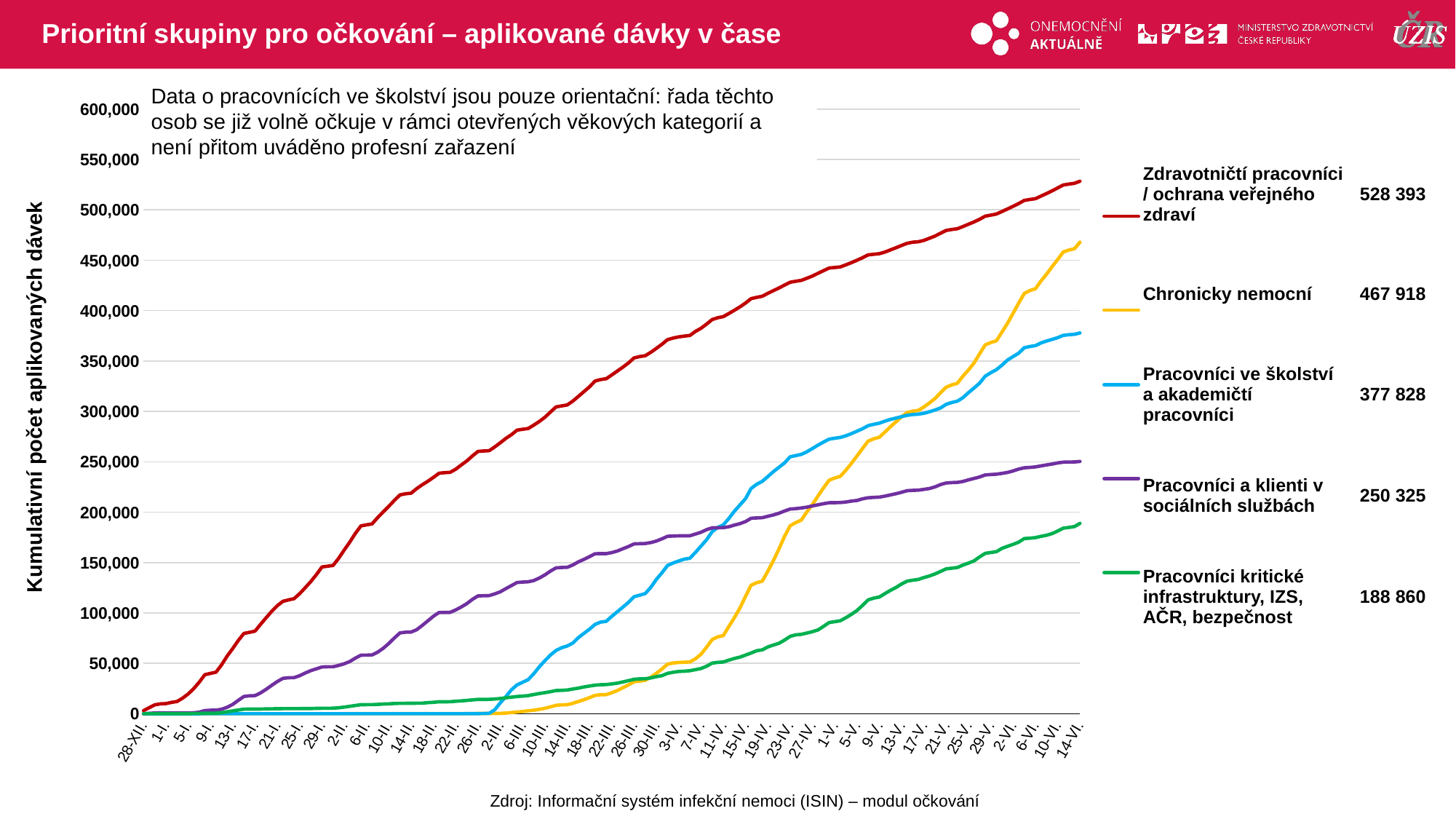

# Prioritní skupiny pro očkování – aplikované dávky v čase
Data o pracovnících ve školství jsou pouze orientační: řada těchto osob se již volně očkuje v rámci otevřených věkových kategorií a není přitom uváděno profesní zařazení

### Chart

| Category | Zdravotničtí pracovníci / ochrana veřejného zdraví | Chronicky nemocní | Pracovníci ve školství a akademičtí pracovníci | Pracovníci a klienti v sociálních službách | Pracovníci kritické infrastruktury, IZS, AČR, bezpečnost |
|---|---|---|---|---|---|
| 28-XII. | 3093.0 | 0.0 | 0.0 | 85.0 | 17.0 |
| 29-XII. | 5943.0 | 0.0 | 0.0 | 395.0 | 22.0 |
| 30-XII. | 8829.0 | 0.0 | 0.0 | 686.0 | 59.0 |
| 31-XII. | 9808.0 | 1.0 | 0.0 | 881.0 | 61.0 |
| 1-I. | 10053.0 | 1.0 | 0.0 | 886.0 | 65.0 |
| 2-I. | 11253.0 | 3.0 | 0.0 | 886.0 | 65.0 |
| 3-I. | 12123.0 | 3.0 | 0.0 | 888.0 | 65.0 |
| 4-I. | 15428.0 | 3.0 | 0.0 | 891.0 | 79.0 |
| 5-I. | 19602.0 | 3.0 | 0.0 | 903.0 | 120.0 |
| 6-I. | 24898.0 | 4.0 | 0.0 | 957.0 | 203.0 |
| 7-I. | 31374.0 | 5.0 | 0.0 | 1572.0 | 356.0 |
| 8-I. | 38719.0 | 5.0 | 1.0 | 3163.0 | 543.0 |
| 9-I. | 40042.0 | 5.0 | 1.0 | 3466.0 | 580.0 |
| 10-I. | 41213.0 | 5.0 | 1.0 | 3544.0 | 587.0 |
| 11-I. | 48583.0 | 6.0 | 1.0 | 4460.0 | 1066.0 |
| 12-I. | 57191.0 | 7.0 | 1.0 | 6402.0 | 1944.0 |
| 13-I. | 64699.0 | 11.0 | 3.0 | 9270.0 | 2854.0 |
| 14-I. | 72700.0 | 14.0 | 5.0 | 13287.0 | 3703.0 |
| 15-I. | 79658.0 | 19.0 | 5.0 | 17131.0 | 4564.0 |
| 16-I. | 80762.0 | 19.0 | 5.0 | 17746.0 | 4565.0 |
| 17-I. | 81981.0 | 19.0 | 5.0 | 17988.0 | 4566.0 |
| 18-I. | 88783.0 | 24.0 | 5.0 | 20714.0 | 4687.0 |
| 19-I. | 95289.0 | 28.0 | 5.0 | 24238.0 | 4802.0 |
| 20-I. | 101665.0 | 30.0 | 5.0 | 28169.0 | 4885.0 |
| 21-I. | 107276.0 | 36.0 | 6.0 | 31961.0 | 5006.0 |
| 22-I. | 111538.0 | 38.0 | 6.0 | 35091.0 | 5043.0 |
| 23-I. | 112924.0 | 38.0 | 6.0 | 35704.0 | 5046.0 |
| 24-I. | 114189.0 | 39.0 | 6.0 | 35830.0 | 5050.0 |
| 25-I. | 119111.0 | 39.0 | 6.0 | 37747.0 | 5077.0 |
| 26-I. | 125036.0 | 39.0 | 6.0 | 40399.0 | 5125.0 |
| 27-I. | 131104.0 | 39.0 | 6.0 | 42774.0 | 5174.0 |
| 28-I. | 137936.0 | 40.0 | 6.0 | 44565.0 | 5290.0 |
| 29-I. | 145593.0 | 41.0 | 7.0 | 46408.0 | 5444.0 |
| 30-I. | 146354.0 | 41.0 | 7.0 | 46587.0 | 5445.0 |
| 31-I. | 147109.0 | 41.0 | 7.0 | 46650.0 | 5466.0 |
| 1-II. | 154227.0 | 42.0 | 7.0 | 47940.0 | 5900.0 |
| 2-II. | 162470.0 | 43.0 | 10.0 | 49608.0 | 6581.0 |
| 3-II. | 170315.0 | 44.0 | 11.0 | 51800.0 | 7358.0 |
| 4-II. | 178910.0 | 45.0 | 11.0 | 55160.0 | 8172.0 |
| 5-II. | 186383.0 | 47.0 | 11.0 | 58135.0 | 8990.0 |
| 6-II. | 187402.0 | 47.0 | 11.0 | 58177.0 | 9004.0 |
| 7-II. | 188347.0 | 47.0 | 11.0 | 58355.0 | 9008.0 |
| 8-II. | 194682.0 | 51.0 | 11.0 | 61106.0 | 9272.0 |
| 9-II. | 200316.0 | 54.0 | 13.0 | 64925.0 | 9601.0 |
| 10-II. | 205846.0 | 56.0 | 14.0 | 69730.0 | 9808.0 |
| 11-II. | 211669.0 | 67.0 | 15.0 | 75173.0 | 10167.0 |
| 12-II. | 217094.0 | 72.0 | 17.0 | 80202.0 | 10353.0 |
| 13-II. | 218253.0 | 77.0 | 19.0 | 80914.0 | 10365.0 |
| 14-II. | 218784.0 | 79.0 | 19.0 | 81046.0 | 10367.0 |
| 15-II. | 223351.0 | 81.0 | 19.0 | 83364.0 | 10468.0 |
| 16-II. | 227190.0 | 86.0 | 20.0 | 87628.0 | 10530.0 |
| 17-II. | 230670.0 | 94.0 | 21.0 | 92149.0 | 11024.0 |
| 18-II. | 234460.0 | 104.0 | 24.0 | 96723.0 | 11313.0 |
| 19-II. | 238592.0 | 120.0 | 30.0 | 100376.0 | 11881.0 |
| 20-II. | 239215.0 | 123.0 | 33.0 | 100538.0 | 11889.0 |
| 21-II. | 239489.0 | 123.0 | 33.0 | 100542.0 | 11907.0 |
| 22-II. | 242604.0 | 147.0 | 35.0 | 102999.0 | 12403.0 |
| 23-II. | 246826.0 | 154.0 | 41.0 | 105937.0 | 12720.0 |
| 24-II. | 250893.0 | 169.0 | 50.0 | 109253.0 | 13214.0 |
| 25-II. | 255789.0 | 191.0 | 98.0 | 113480.0 | 13760.0 |
| 26-II. | 260279.0 | 234.0 | 156.0 | 116913.0 | 14214.0 |
| 27-II. | 260701.0 | 240.0 | 196.0 | 117078.0 | 14238.0 |
| 28-II. | 261012.0 | 241.0 | 393.0 | 117183.0 | 14257.0 |
| 1-III. | 264707.0 | 286.0 | 3917.0 | 118890.0 | 14596.0 |
| 2-III. | 268889.0 | 357.0 | 10810.0 | 121014.0 | 15110.0 |
| 3-III. | 273191.0 | 658.0 | 16948.0 | 124153.0 | 15823.0 |
| 4-III. | 276900.0 | 1158.0 | 23777.0 | 127130.0 | 16426.0 |
| 5-III. | 281430.0 | 1706.0 | 28586.0 | 130210.0 | 17071.0 |
| 6-III. | 282296.0 | 2228.0 | 31206.0 | 130631.0 | 17481.0 |
| 7-III. | 283028.0 | 2883.0 | 33797.0 | 130931.0 | 18000.0 |
| 8-III. | 286385.0 | 3469.0 | 39676.0 | 132122.0 | 19052.0 |
| 9-III. | 290061.0 | 4360.0 | 46619.0 | 134639.0 | 20078.0 |
| 10-III. | 294180.0 | 5411.0 | 52596.0 | 137777.0 | 20919.0 |
| 11-III. | 299406.0 | 6810.0 | 58289.0 | 141550.0 | 21859.0 |
| 12-III. | 304444.0 | 8351.0 | 62765.0 | 144710.0 | 22997.0 |
| 13-III. | 305432.0 | 8810.0 | 65518.0 | 145136.0 | 23202.0 |
| 14-III. | 306427.0 | 8977.0 | 67216.0 | 145245.0 | 23518.0 |
| 15-III. | 310180.0 | 10283.0 | 70056.0 | 147571.0 | 24491.0 |
| 16-III. | 314864.0 | 12115.0 | 75466.0 | 150676.0 | 25419.0 |
| 17-III. | 319630.0 | 13883.0 | 79750.0 | 153163.0 | 26570.0 |
| 18-III. | 324394.0 | 15989.0 | 83872.0 | 155824.0 | 27503.0 |
| 19-III. | 330124.0 | 18255.0 | 88626.0 | 158756.0 | 28366.0 |
| 20-III. | 331616.0 | 18830.0 | 90940.0 | 158813.0 | 28766.0 |
| 21-III. | 332438.0 | 18955.0 | 91676.0 | 158829.0 | 28933.0 |
| 22-III. | 336174.0 | 20843.0 | 96577.0 | 159876.0 | 29597.0 |
| 23-III. | 340093.0 | 22998.0 | 101240.0 | 161463.0 | 30347.0 |
| 24-III. | 343950.0 | 25821.0 | 105829.0 | 163718.0 | 31538.0 |
| 25-III. | 348188.0 | 28631.0 | 110538.0 | 165901.0 | 32871.0 |
| 26-III. | 353099.0 | 31714.0 | 116074.0 | 168502.0 | 34160.0 |
| 27-III. | 354399.0 | 32364.0 | 117605.0 | 168719.0 | 34617.0 |
| 28-III. | 355246.0 | 33145.0 | 119248.0 | 168886.0 | 34704.0 |
| 29-III. | 358683.0 | 36274.0 | 125444.0 | 169856.0 | 35555.0 |
| 30-III. | 362542.0 | 40024.0 | 133307.0 | 171328.0 | 36775.0 |
| 31-III. | 366637.0 | 44389.0 | 139868.0 | 173566.0 | 37789.0 |
| 1-IV. | 371204.0 | 49194.0 | 147091.0 | 176053.0 | 40083.0 |
| 2-IV. | 372756.0 | 50315.0 | 149552.0 | 176327.0 | 41142.0 |
| 3-IV. | 373938.0 | 50857.0 | 151556.0 | 176476.0 | 41943.0 |
| 4-IV. | 374698.0 | 51096.0 | 153350.0 | 176522.0 | 42192.0 |
| 5-IV. | 375369.0 | 51359.0 | 154270.0 | 176554.0 | 42662.0 |
| 6-IV. | 379323.0 | 54466.0 | 160025.0 | 178302.0 | 43749.0 |
| 7-IV. | 382495.0 | 58995.0 | 166282.0 | 180047.0 | 44842.0 |
| 8-IV. | 386593.0 | 65941.0 | 172588.0 | 182640.0 | 47121.0 |
| 9-IV. | 391154.0 | 73555.0 | 180617.0 | 184404.0 | 50222.0 |
| 10-IV. | 392935.0 | 76249.0 | 184849.0 | 184526.0 | 50956.0 |
| 11-IV. | 394040.0 | 77509.0 | 187305.0 | 184637.0 | 51327.0 |
| 12-IV. | 397149.0 | 86622.0 | 193762.0 | 185534.0 | 53150.0 |
| 13-IV. | 400377.0 | 95314.0 | 200985.0 | 187203.0 | 54824.0 |
| 14-IV. | 403765.0 | 105032.0 | 207206.0 | 188587.0 | 56197.0 |
| 15-IV. | 407561.0 | 116583.0 | 213487.0 | 190696.0 | 58196.0 |
| 16-IV. | 411919.0 | 127518.0 | 223555.0 | 193935.0 | 60270.0 |
| 17-IV. | 413129.0 | 130026.0 | 227623.0 | 194297.0 | 62518.0 |
| 18-IV. | 414251.0 | 131539.0 | 230571.0 | 194531.0 | 63353.0 |
| 19-IV. | 417145.0 | 141421.0 | 235299.0 | 195896.0 | 66245.0 |
| 20-IV. | 419858.0 | 151919.0 | 240207.0 | 197273.0 | 68198.0 |
| 21-IV. | 422473.0 | 163531.0 | 244529.0 | 198924.0 | 69886.0 |
| 22-IV. | 425366.0 | 176062.0 | 248892.0 | 201147.0 | 73103.0 |
| 23-IV. | 428180.0 | 186479.0 | 254947.0 | 203092.0 | 76773.0 |
| 24-IV. | 429140.0 | 189632.0 | 256136.0 | 203478.0 | 78245.0 |
| 25-IV. | 429998.0 | 192086.0 | 257317.0 | 204132.0 | 78768.0 |
| 26-IV. | 432114.0 | 200257.0 | 259869.0 | 204999.0 | 80059.0 |
| 27-IV. | 434291.0 | 207625.0 | 263158.0 | 206184.0 | 81409.0 |
| 28-IV. | 437015.0 | 215992.0 | 266479.0 | 207301.0 | 83141.0 |
| 29-IV. | 439679.0 | 224191.0 | 269616.0 | 208380.0 | 86712.0 |
| 30-IV. | 442293.0 | 231716.0 | 272480.0 | 209321.0 | 90503.0 |
| 1-V. | 442785.0 | 233898.0 | 273375.0 | 209415.0 | 91344.0 |
| 2-V. | 443357.0 | 235465.0 | 274167.0 | 209529.0 | 92263.0 |
| 3-V. | 445421.0 | 241617.0 | 275828.0 | 210071.0 | 95269.0 |
| 4-V. | 447611.0 | 248458.0 | 277983.0 | 211007.0 | 98647.0 |
| 5-V. | 450005.0 | 255792.0 | 280408.0 | 211599.0 | 102419.0 |
| 6-V. | 452504.0 | 263292.0 | 282840.0 | 213263.0 | 107543.0 |
| 7-V. | 455272.0 | 270525.0 | 285904.0 | 214303.0 | 112958.0 |
| 8-V. | 455949.0 | 272802.0 | 287179.0 | 214660.0 | 114741.0 |
| 9-V. | 456463.0 | 274363.0 | 288346.0 | 214910.0 | 115795.0 |
| 10-V. | 458118.0 | 279479.0 | 290353.0 | 215903.0 | 119161.0 |
| 11-V. | 460297.0 | 284843.0 | 292087.0 | 217101.0 | 122449.0 |
| 12-V. | 462426.0 | 289783.0 | 293425.0 | 218352.0 | 125319.0 |
| 13-V. | 464692.0 | 294727.0 | 294808.0 | 219750.0 | 128750.0 |
| 14-V. | 466815.0 | 298983.0 | 296138.0 | 221310.0 | 131566.0 |
| 15-V. | 467917.0 | 300181.0 | 296921.0 | 221612.0 | 132502.0 |
| 16-V. | 468333.0 | 301048.0 | 297286.0 | 221842.0 | 133246.0 |
| 17-V. | 469672.0 | 304415.0 | 298127.0 | 222611.0 | 135104.0 |
| 18-V. | 471845.0 | 308414.0 | 299638.0 | 223459.0 | 136710.0 |
| 19-V. | 474007.0 | 312856.0 | 301429.0 | 225102.0 | 138735.0 |
| 20-V. | 476841.0 | 318610.0 | 303468.0 | 227391.0 | 141193.0 |
| 21-V. | 479561.0 | 324036.0 | 307063.0 | 228964.0 | 143765.0 |
| 22-V. | 480484.0 | 326327.0 | 308835.0 | 229359.0 | 144426.0 |
| 23-V. | 481280.0 | 327902.0 | 310161.0 | 229574.0 | 145077.0 |
| 24-V. | 483381.0 | 335012.0 | 313636.0 | 230449.0 | 147483.0 |
| 25-V. | 485751.0 | 341123.0 | 318644.0 | 232079.0 | 149481.0 |
| 26-V. | 488036.0 | 348159.0 | 323279.0 | 233434.0 | 151719.0 |
| 27-V. | 490652.0 | 357228.0 | 328097.0 | 234924.0 | 155684.0 |
| 28-V. | 493702.0 | 366030.0 | 334983.0 | 236945.0 | 159139.0 |
| 29-V. | 494763.0 | 368341.0 | 338402.0 | 237333.0 | 159963.0 |
| 30-V. | 495853.0 | 370076.0 | 341402.0 | 237651.0 | 160782.0 |
| 31-V. | 498338.0 | 378697.0 | 345887.0 | 238448.0 | 164059.0 |
| 1-VI. | 500884.0 | 387456.0 | 351011.0 | 239428.0 | 166120.0 |
| 2-VI. | 503550.0 | 397424.0 | 354460.0 | 240905.0 | 168027.0 |
| 3-VI. | 506281.0 | 407532.0 | 357766.0 | 242733.0 | 170271.0 |
| 4-VI. | 509334.0 | 417001.0 | 363177.0 | 244031.0 | 173796.0 |
| 5-VI. | 510253.0 | 419936.0 | 364387.0 | 244403.0 | 174191.0 |
| 6-VI. | 511073.0 | 421663.0 | 365271.0 | 244907.0 | 174754.0 |
| 7-VI. | 513627.0 | 429340.0 | 367923.0 | 245886.0 | 176026.0 |
| 8-VI. | 516160.0 | 436103.0 | 369860.0 | 246883.0 | 177073.0 |
| 9-VI. | 518888.0 | 443739.0 | 371450.0 | 247704.0 | 178740.0 |
| 10-VI. | 521743.0 | 450704.0 | 373158.0 | 248873.0 | 181306.0 |
| 11-VI. | 524643.0 | 458193.0 | 375456.0 | 249613.0 | 184134.0 |
| 12-VI. | 525524.0 | 460125.0 | 376106.0 | 249720.0 | 184837.0 |
| 13-VI. | 526297.0 | 461399.0 | 376515.0 | 249830.0 | 185710.0 |
| 14-VI. | 528393.0 | 467918.0 | 377828.0 | 250325.0 | 188860.0 |
| Zdravotničtí pracovníci / ochrana veřejného zdraví | 528 393 |
| --- | --- |
| Chronicky nemocní | 467 918 |
| Pracovníci ve školství a akademičtí pracovníci | 377 828 |
| Pracovníci a klienti v sociálních službách | 250 325 |
| Pracovníci kritické infrastruktury, IZS, AČR, bezpečnost | 188 860 |
Kumulativní počet aplikovaných dávek
Zdroj: Informační systém infekční nemoci (ISIN) – modul očkování